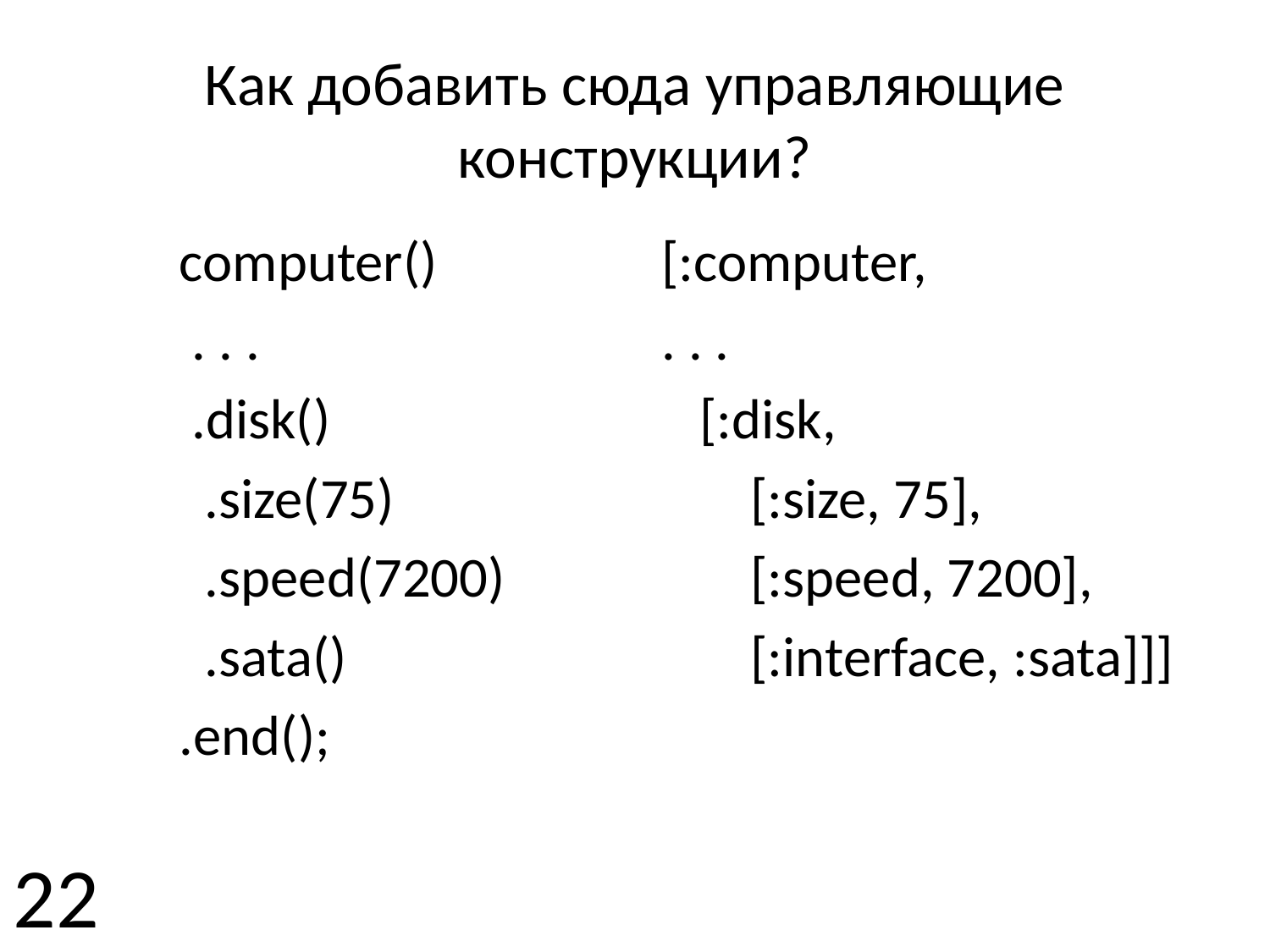

# Как добавить сюда управляющие конструкции?
computer()
 . . .
 .disk()
  .size(75)
  .speed(7200)
  .sata()
.end();

[:computer,
. . .
   [:disk,
       [:size, 75],
       [:speed, 7200],
       [:interface, :sata]]]

22